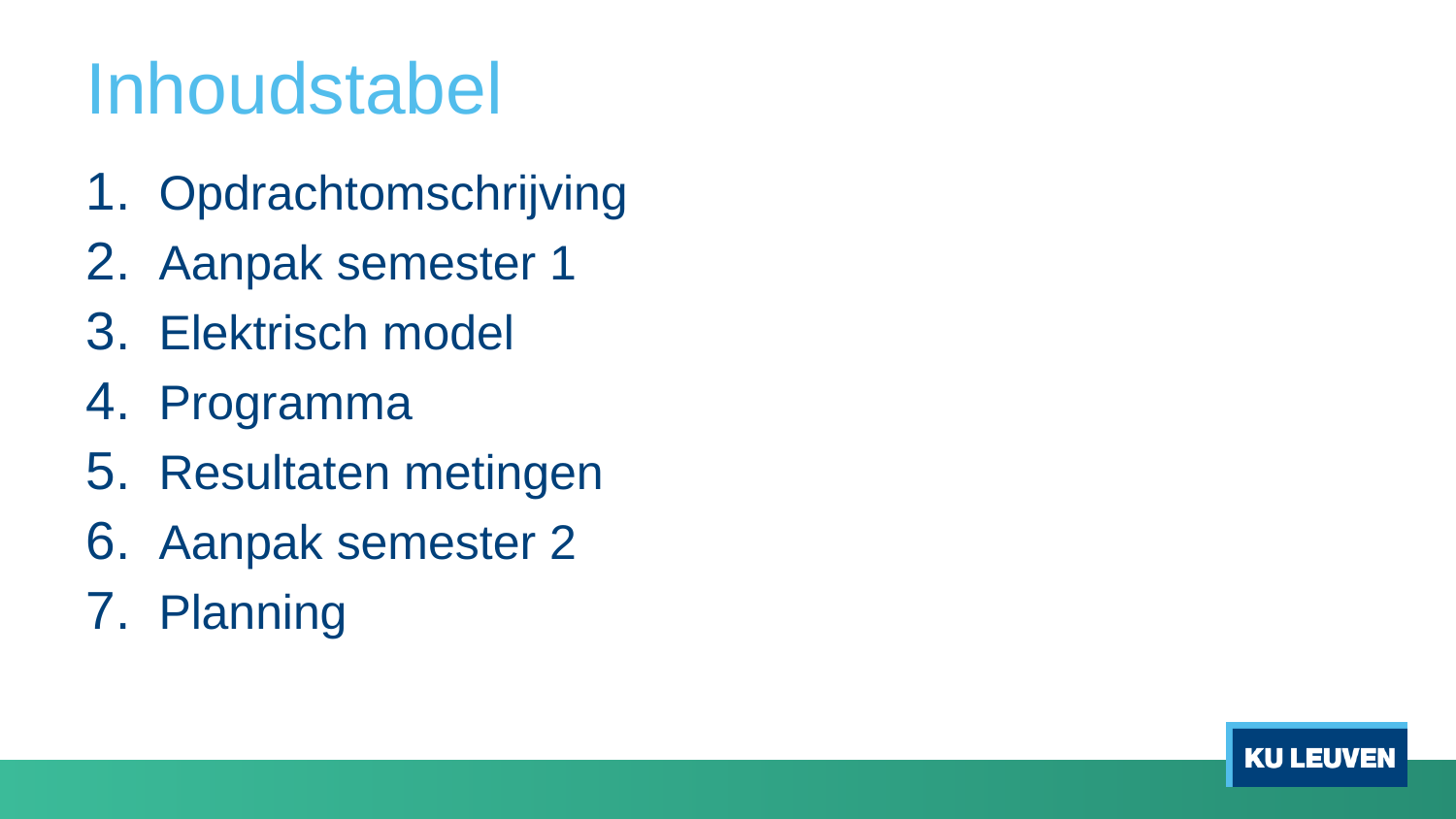

# Inhoudstabel
Opdrachtomschrijving
Aanpak semester 1
Elektrisch model
Programma
Resultaten metingen
Aanpak semester 2
Planning